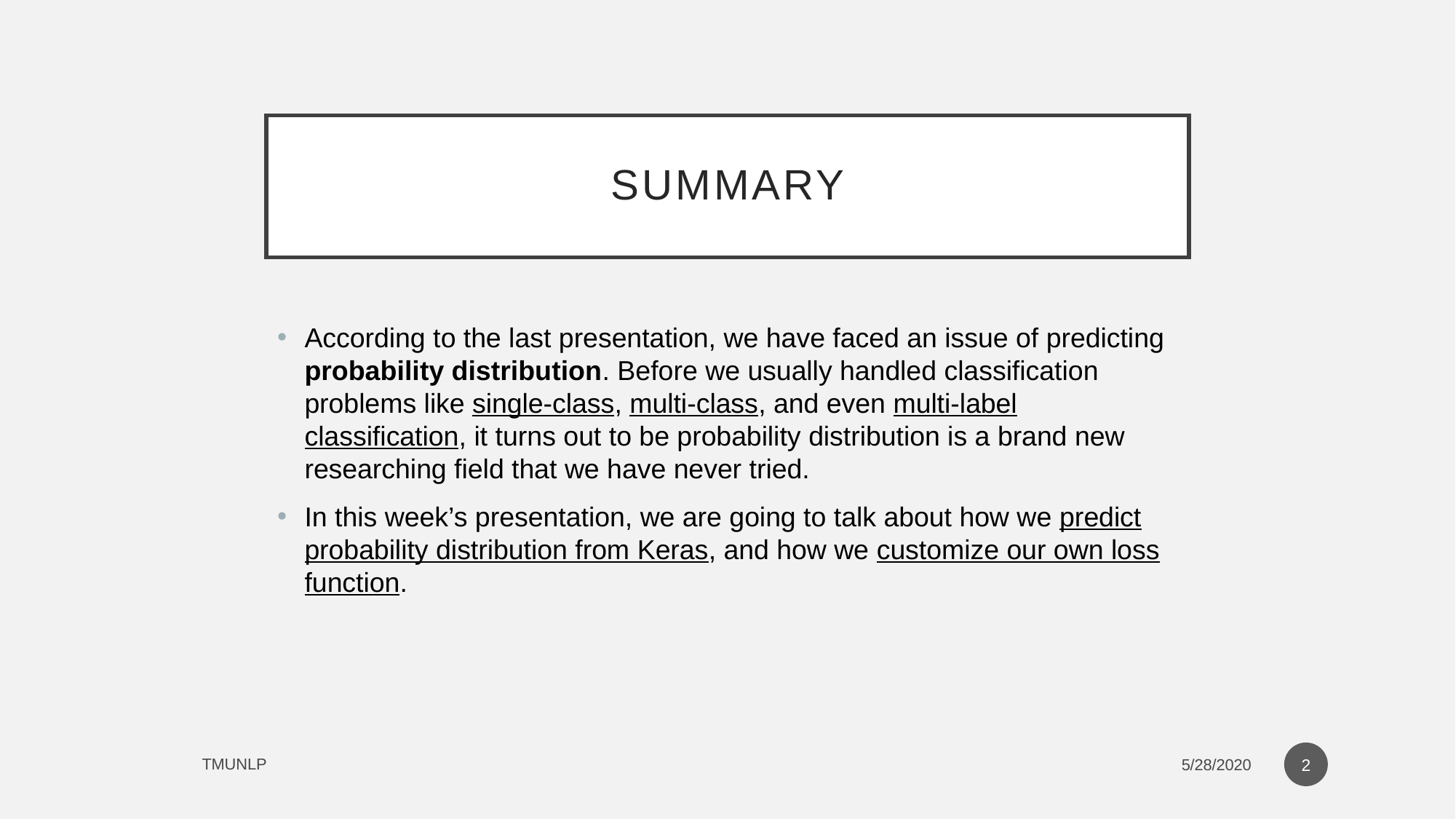

# Summary
According to the last presentation, we have faced an issue of predicting probability distribution. Before we usually handled classification problems like single-class, multi-class, and even multi-label classification, it turns out to be probability distribution is a brand new researching field that we have never tried.
In this week’s presentation, we are going to talk about how we predict probability distribution from Keras, and how we customize our own loss function.
2
TMUNLP
5/28/2020